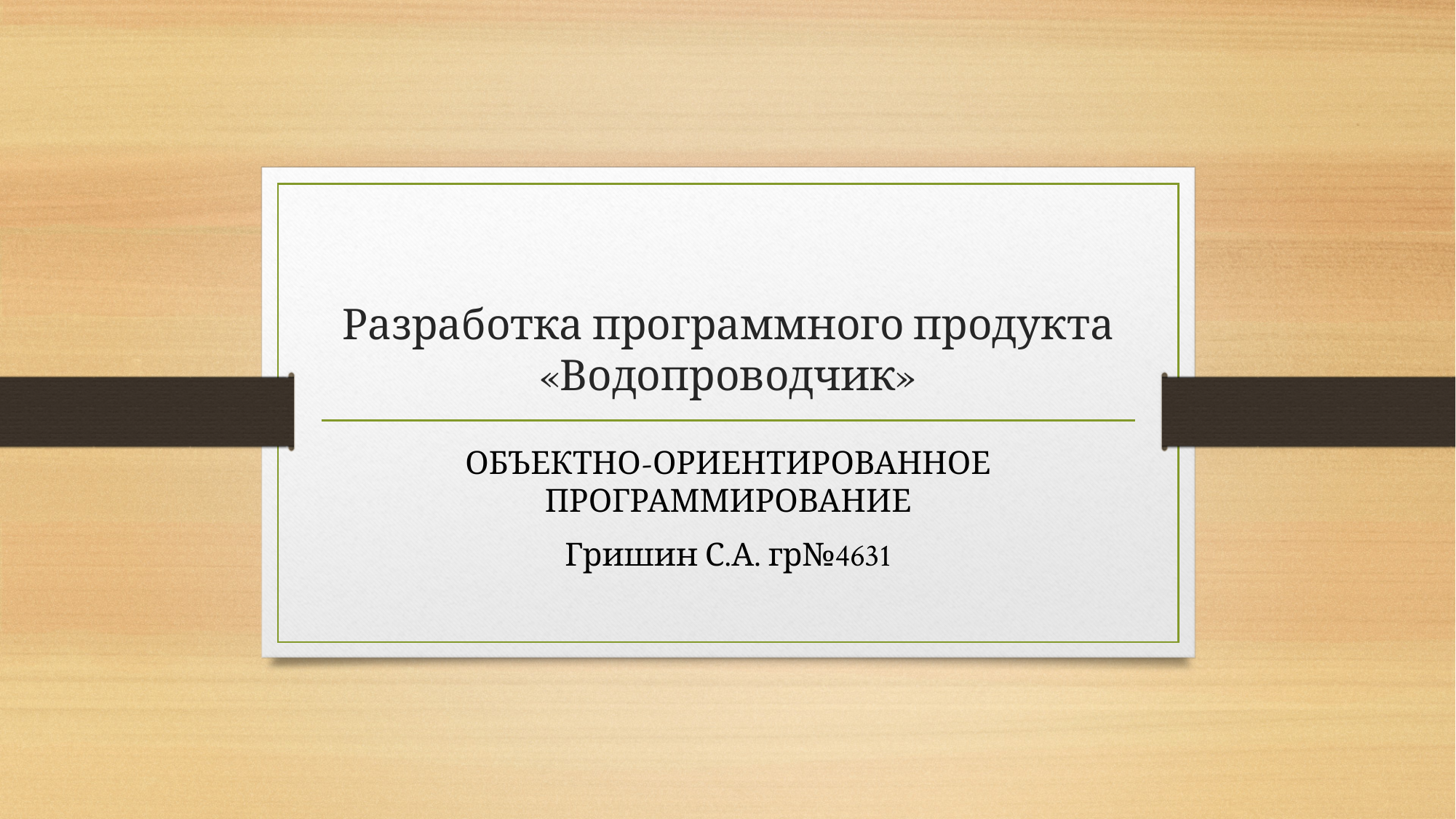

# Разработка программного продукта «Водопроводчик»
ОБЪЕКТНО-ОРИЕНТИРОВАННОЕ ПРОГРАММИРОВАНИЕ
Гришин С.А. гр№4631